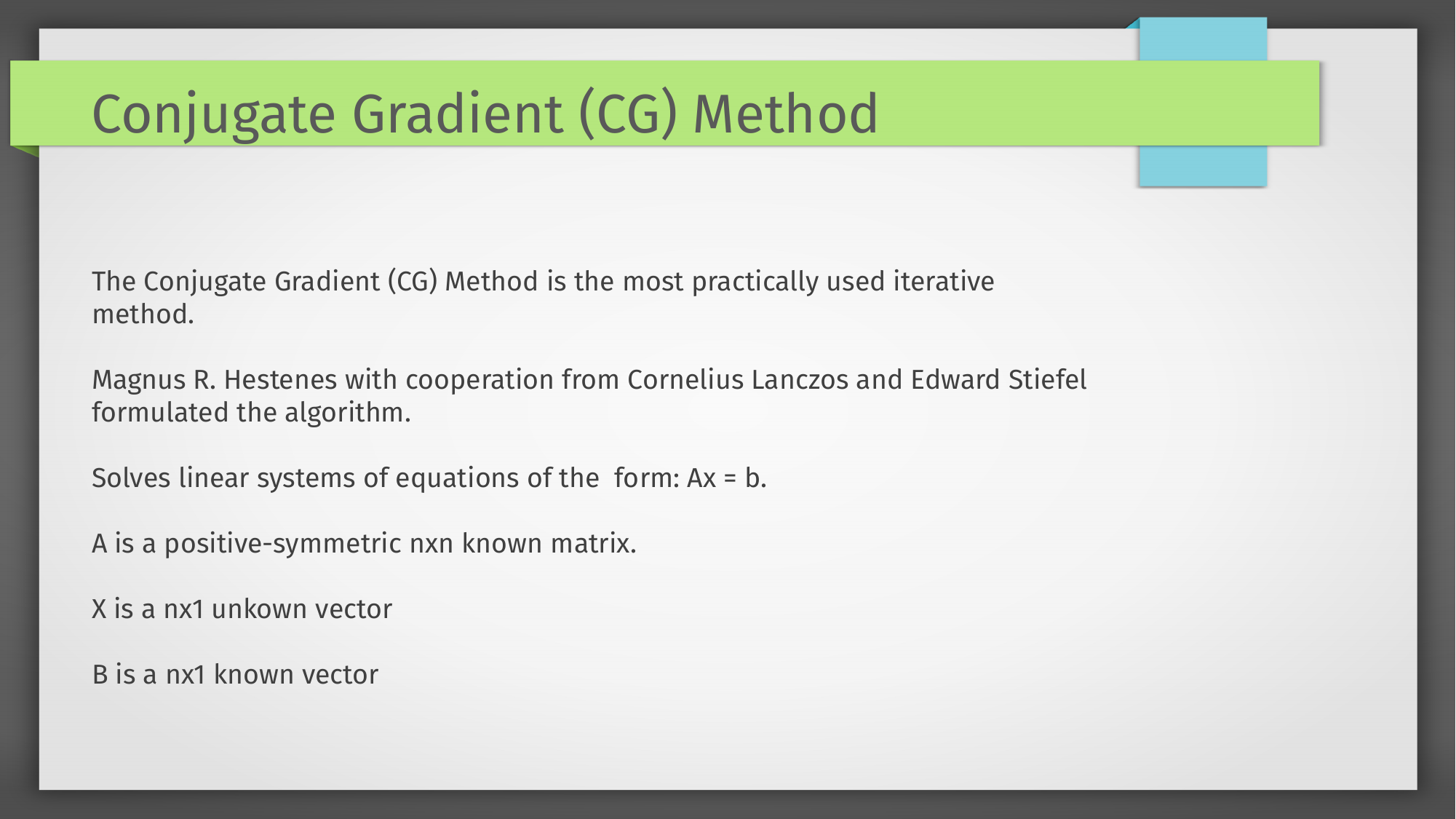

Conjugate Gradient (CG) Method
The Conjugate Gradient (CG) Method is the most practically used iterative method.

Magnus R. Hestenes with cooperation from Cornelius Lanczos and Edward Stiefel formulated the algorithm.

Solves linear systems of equations of the  form: Ax = b.

A is a positive-symmetric nxn known matrix.

X is a nx1 unkown vector

B is a nx1 known vector